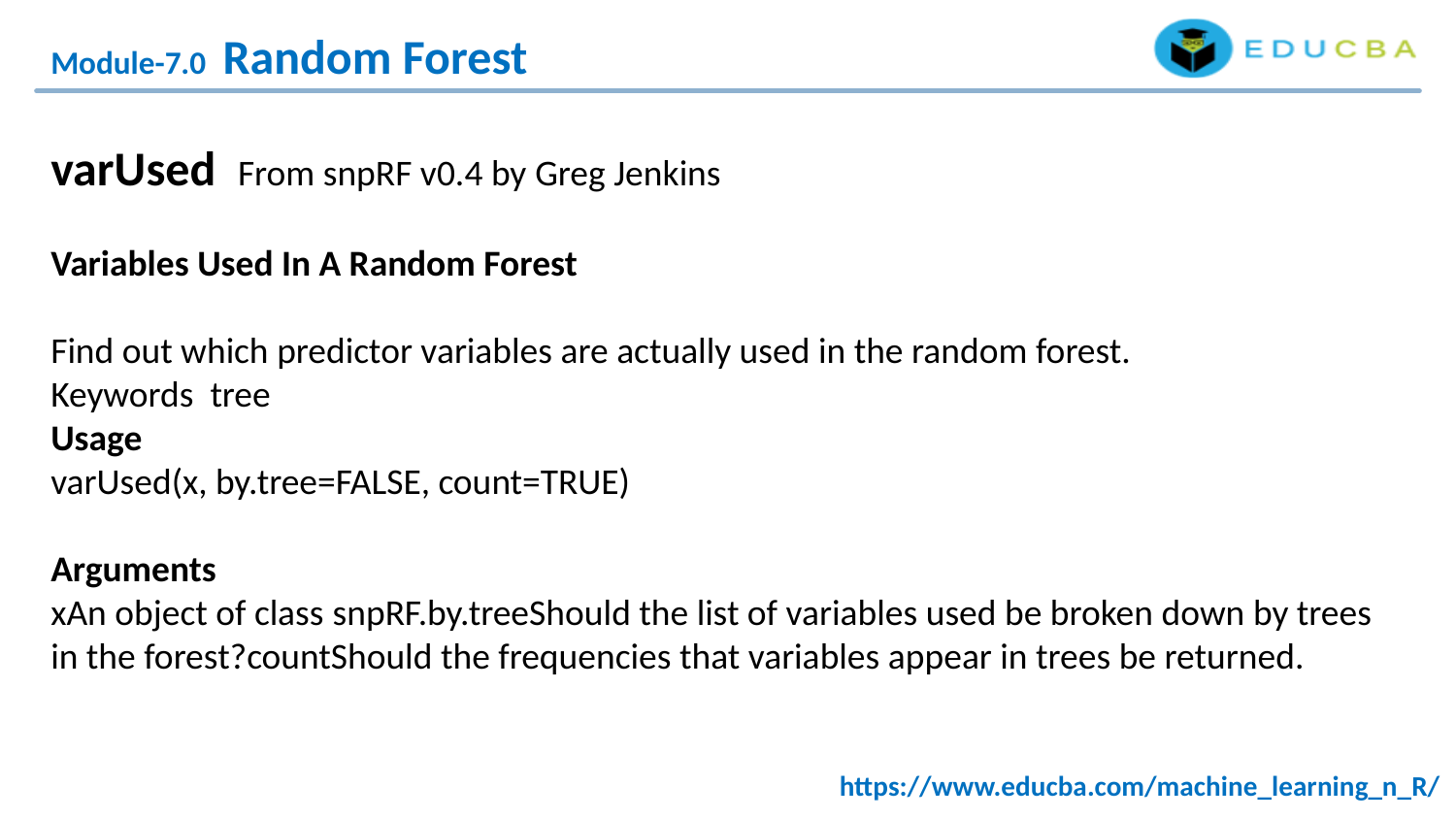

Module-7.0  Random Forest
varUsed  From snpRF v0.4 by Greg Jenkins

Variables Used In A Random Forest

Find out which predictor variables are actually used in the random forest.
Keywords  tree
Usage
varUsed(x, by.tree=FALSE, count=TRUE)

Arguments
xAn object of class snpRF.by.treeShould the list of variables used be broken down by trees in the forest?countShould the frequencies that variables appear in trees be returned.
https://www.educba.com/machine_learning_n_R/